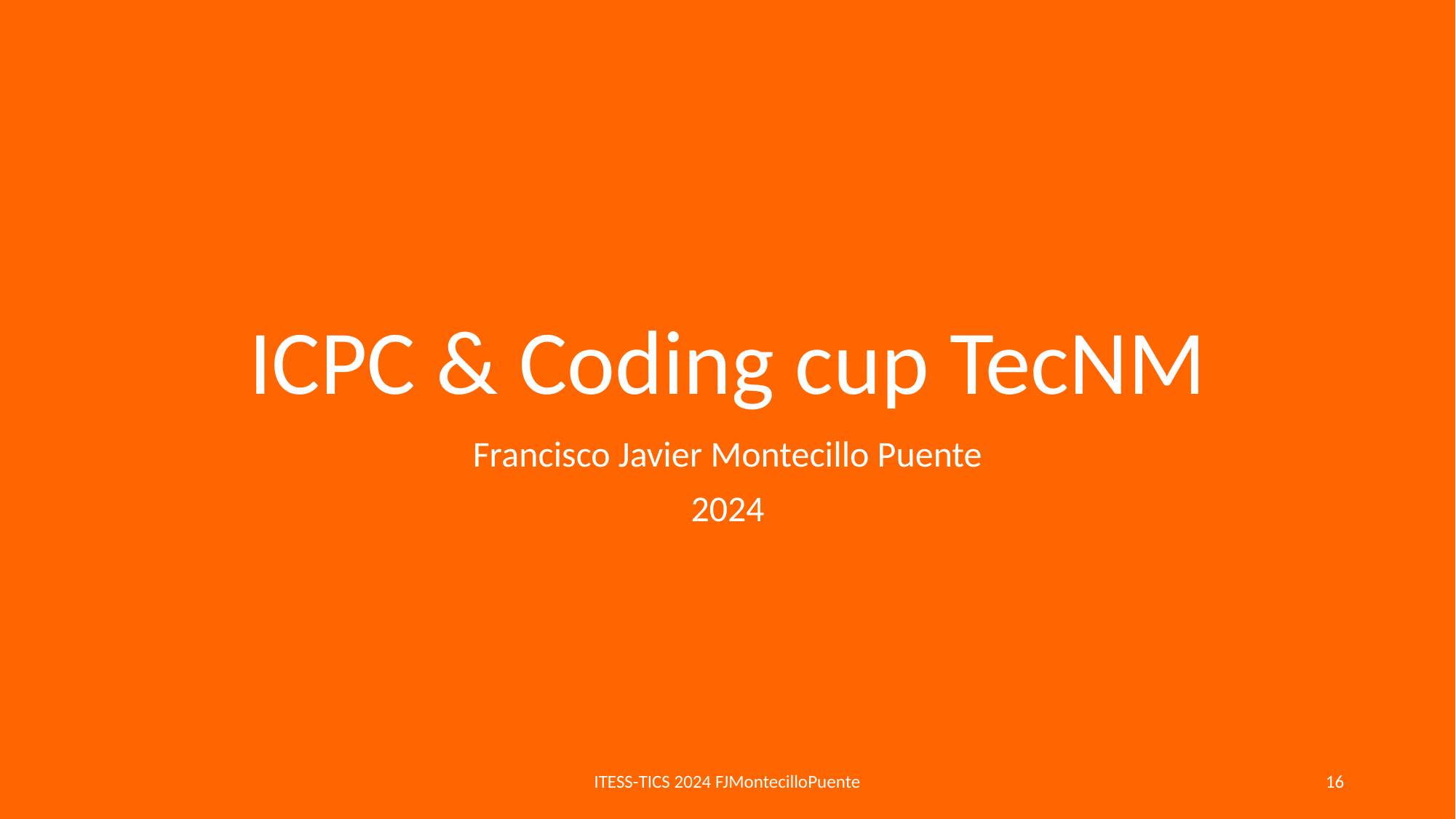

# ICPC & Coding cup TecNM
Francisco Javier Montecillo Puente
2024
ITESS-TICS 2024 FJMontecilloPuente
16